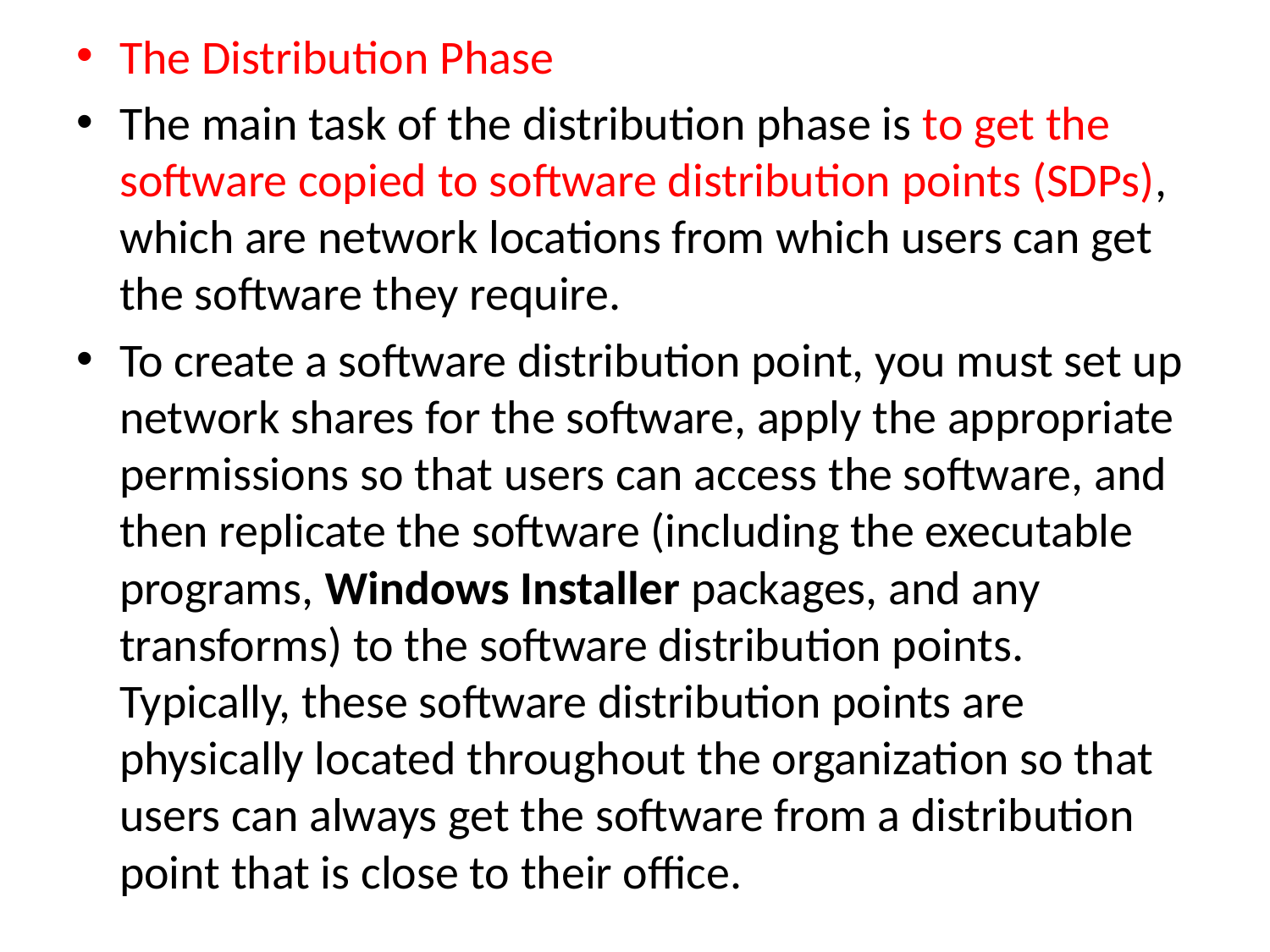

The Distribution Phase
The main task of the distribution phase is to get the software copied to software distribution points (SDPs), which are network locations from which users can get the software they require.
To create a software distribution point, you must set up network shares for the software, apply the appropriate permissions so that users can access the software, and then replicate the software (including the executable programs, Windows Installer packages, and any transforms) to the software distribution points. Typically, these software distribution points are physically located throughout the organization so that users can always get the software from a distribution point that is close to their office.

#